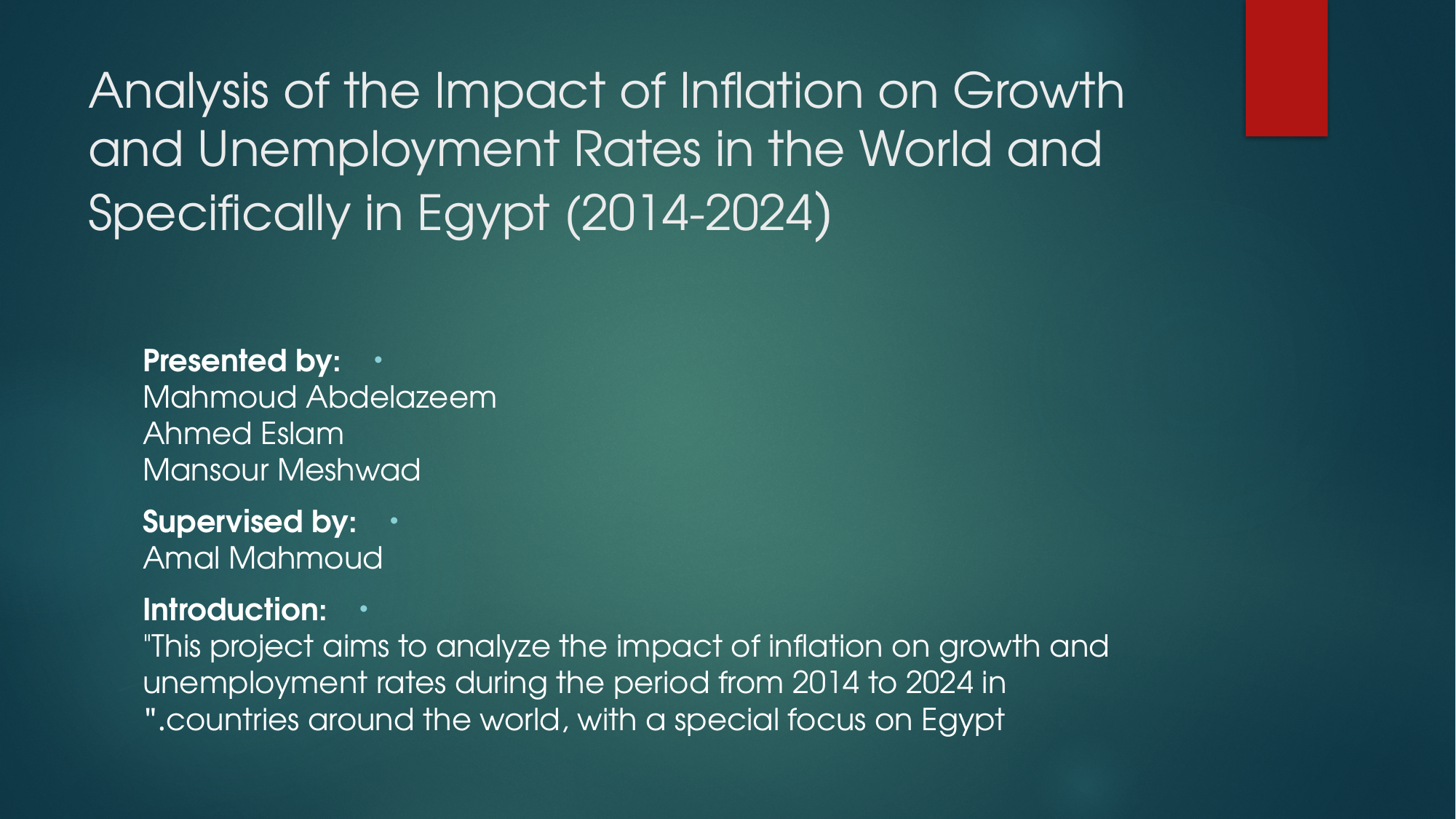

# Analysis of the Impact of Inflation on Growth and Unemployment Rates in the World and Specifically in Egypt (2014-2024)
Presented by:
Mahmoud Abdelazeem
Ahmed Eslam
Mansour Meshwad
Supervised by:
Amal Mahmoud
Introduction:
"This project aims to analyze the impact of inflation on growth and unemployment rates during the period from 2014 to 2024 in countries around the world, with a special focus on Egypt."